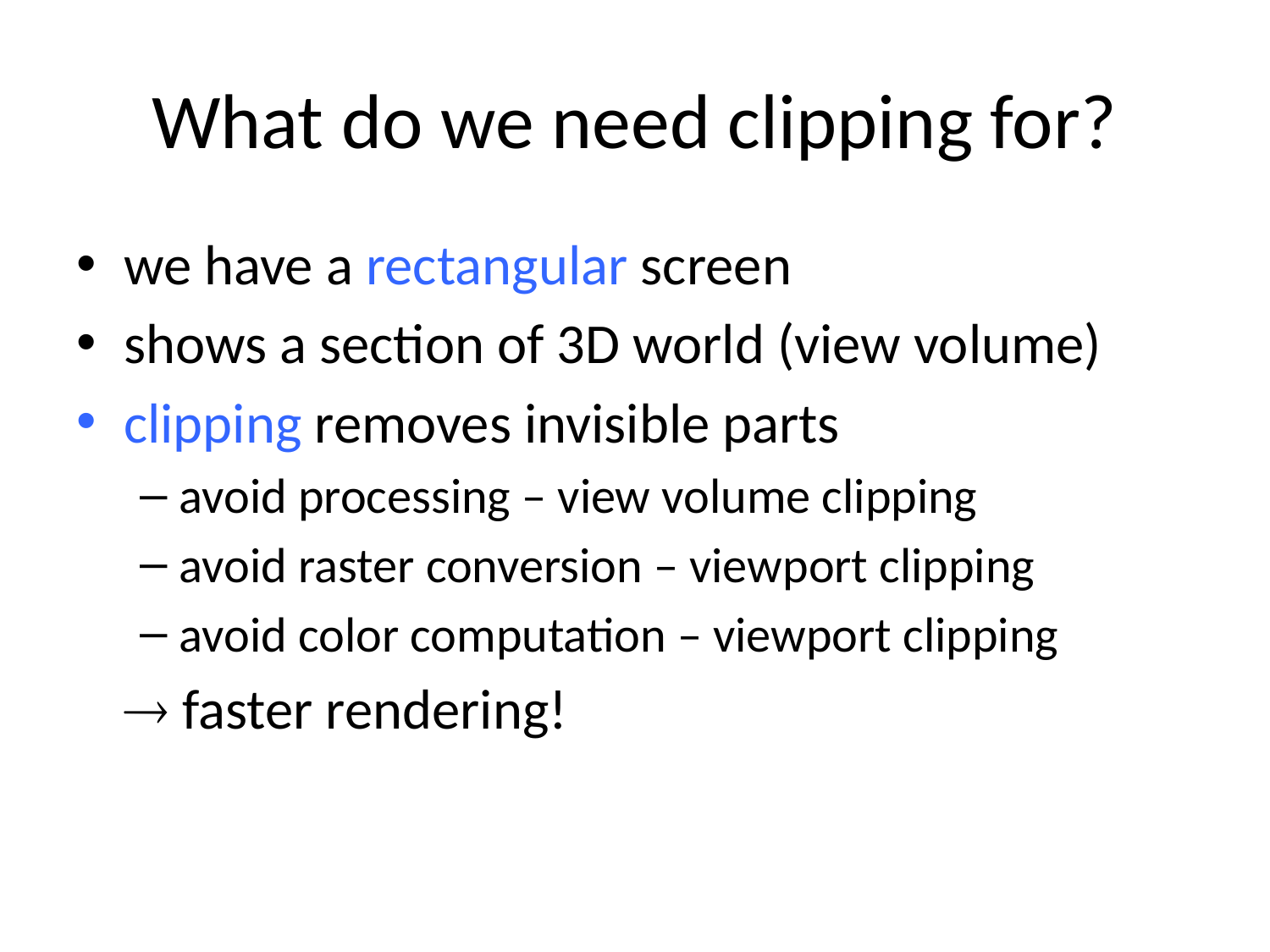

# What do we need clipping for?
we have a rectangular screen
shows a section of 3D world (view volume)
clipping removes invisible parts
avoid processing – view volume clipping
avoid raster conversion – viewport clipping
avoid color computation – viewport clipping
	→ faster rendering!